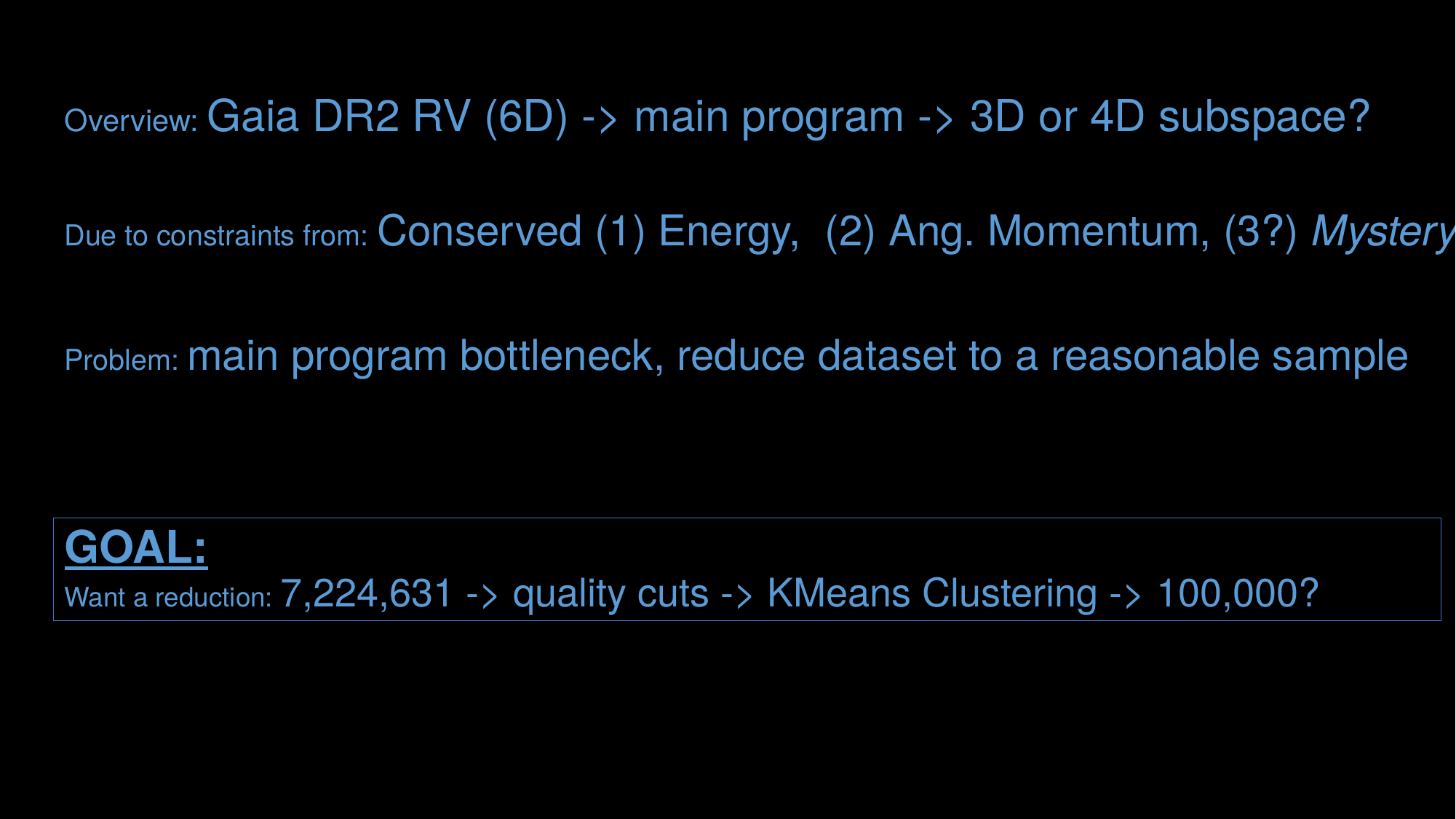

# Overview: Gaia DR2 RV (6D) -> main program -> 3D or 4D subspace?
Due to constraints from: Conserved (1) Energy,  (2) Ang. Momentum, (3?) Mystery
Problem: main program bottleneck, reduce dataset to a reasonable sample
GOAL:
Want a reduction: 7,224,631 -> quality cuts -> KMeans Clustering -> 100,000?